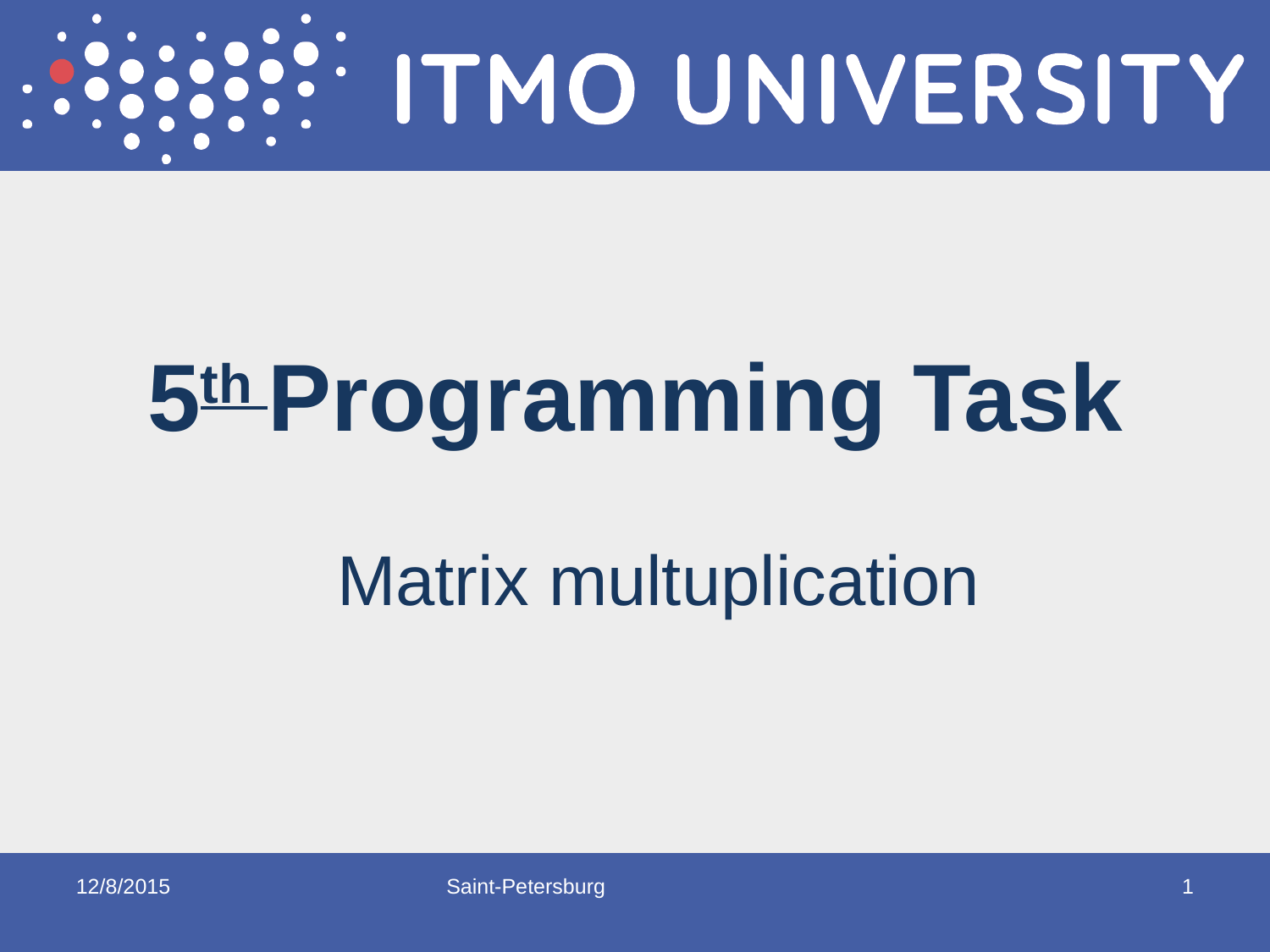

# 5th Programming Task Matrix multuplication
12/8/2015
Saint-Petersburg
1